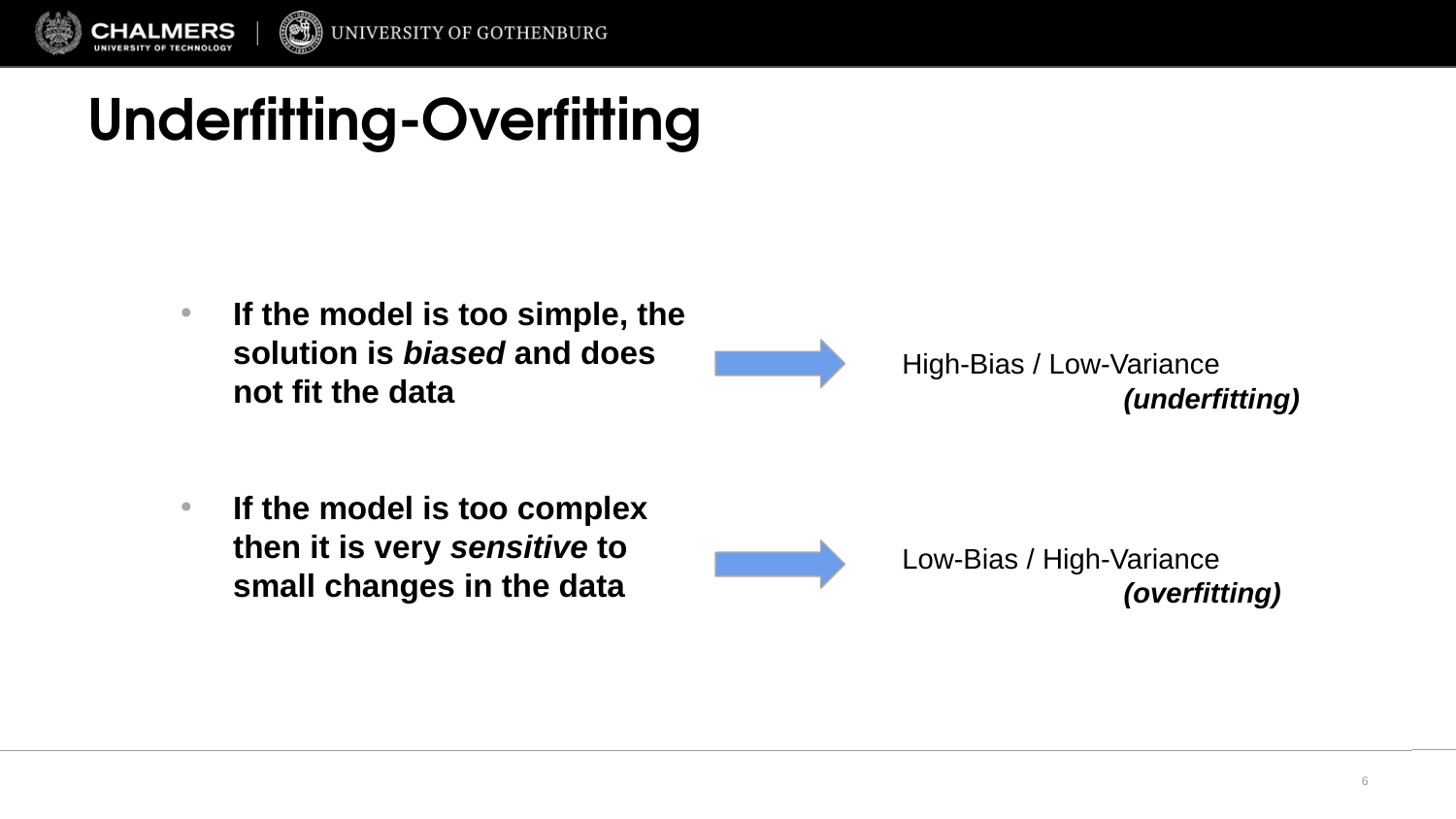

Underfitting-Overfitting
If the model is too simple, the solution is biased and does not fit the data
If the model is too complex then it is very sensitive to small changes in the data
High-Bias / Low-Variance

(underfitting)
Low-Bias / High-Variance

(overfitting)

6